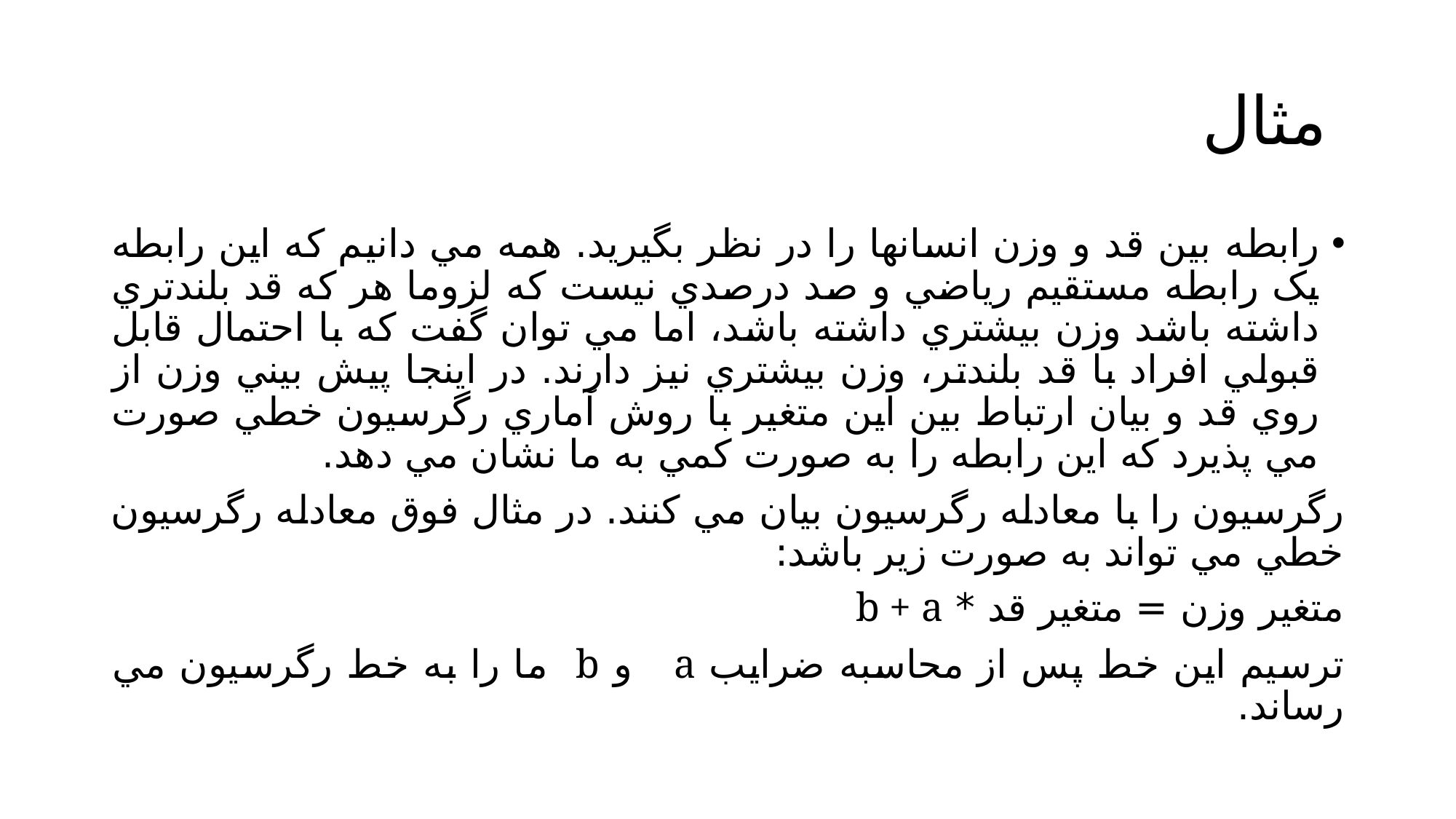

# مثال
رابطه بين قد و وزن انسانها را در نظر بگيريد. همه مي دانيم که اين رابطه يک رابطه مستقيم رياضي و صد درصدي نيست که لزوما هر که قد بلندتري داشته باشد وزن بيشتري داشته باشد، اما مي توان گفت که با احتمال قابل قبولي افراد با قد بلندتر، وزن بيشتري نيز دارند. در اينجا پيش بيني وزن از روي قد و بيان ارتباط بين اين متغير با روش آماري رگرسيون خطي صورت مي پذيرد که اين رابطه را به صورت کمي به ما نشان مي دهد.
رگرسيون را با معادله رگرسيون بيان مي کنند. در مثال فوق معادله رگرسيون خطي مي تواند به صورت زير باشد:
متغير وزن = متغير قد * b + a
ترسيم اين خط پس از محاسبه ضرايب a   و b  ما را به خط رگرسيون مي رساند.